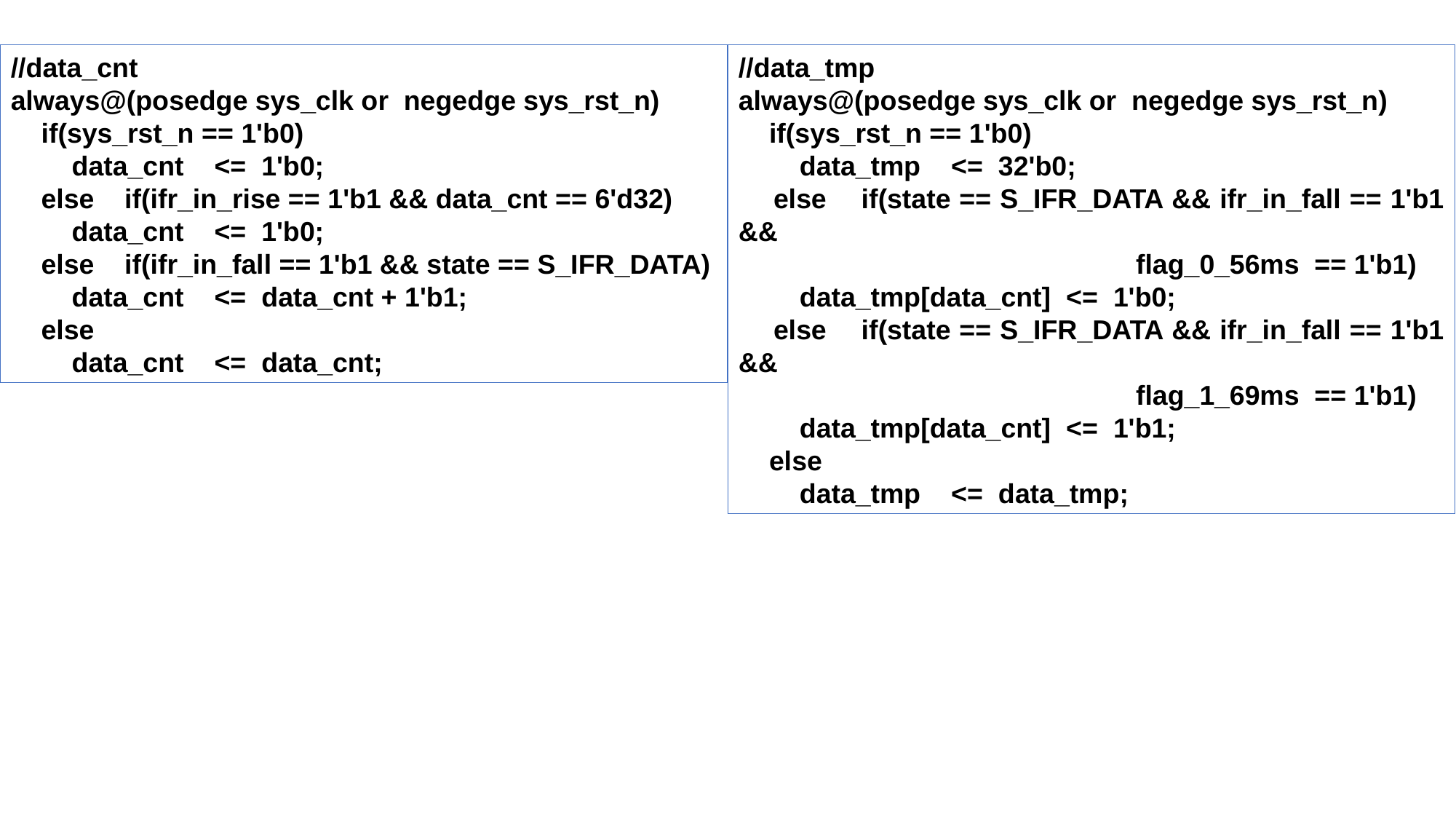

//data_cnt
always@(posedge sys_clk or  negedge sys_rst_n)
    if(sys_rst_n == 1'b0)
        data_cnt    <=  1'b0;
    else    if(ifr_in_rise == 1'b1 && data_cnt == 6'd32)
        data_cnt    <=  1'b0;
    else    if(ifr_in_fall == 1'b1 && state == S_IFR_DATA)
        data_cnt    <=  data_cnt + 1'b1;
    else
        data_cnt    <=  data_cnt;
//data_tmp
always@(posedge sys_clk or  negedge sys_rst_n)
    if(sys_rst_n == 1'b0)
        data_tmp    <=  32'b0;
    else    if(state == S_IFR_DATA && ifr_in_fall == 1'b1 &&
                                                    flag_0_56ms  == 1'b1)
        data_tmp[data_cnt]  <=  1'b0;
    else    if(state == S_IFR_DATA && ifr_in_fall == 1'b1 &&
                                                    flag_1_69ms  == 1'b1)
        data_tmp[data_cnt]  <=  1'b1;
    else
        data_tmp    <=  data_tmp;